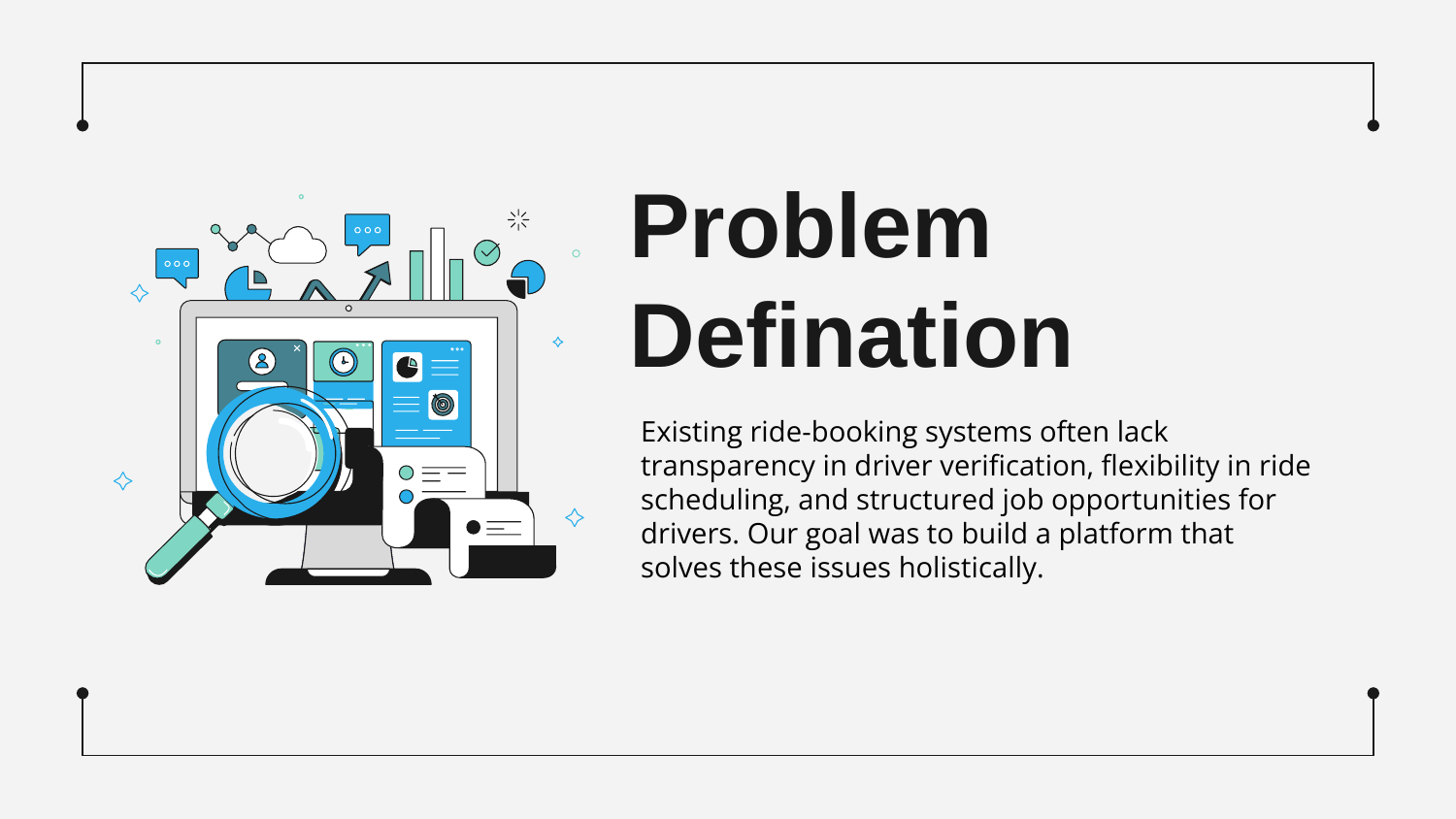

# Problem Defination

Existing ride-booking systems often lack transparency in driver verification, flexibility in ride scheduling, and structured job opportunities for drivers. Our goal was to build a platform that solves these issues holistically.